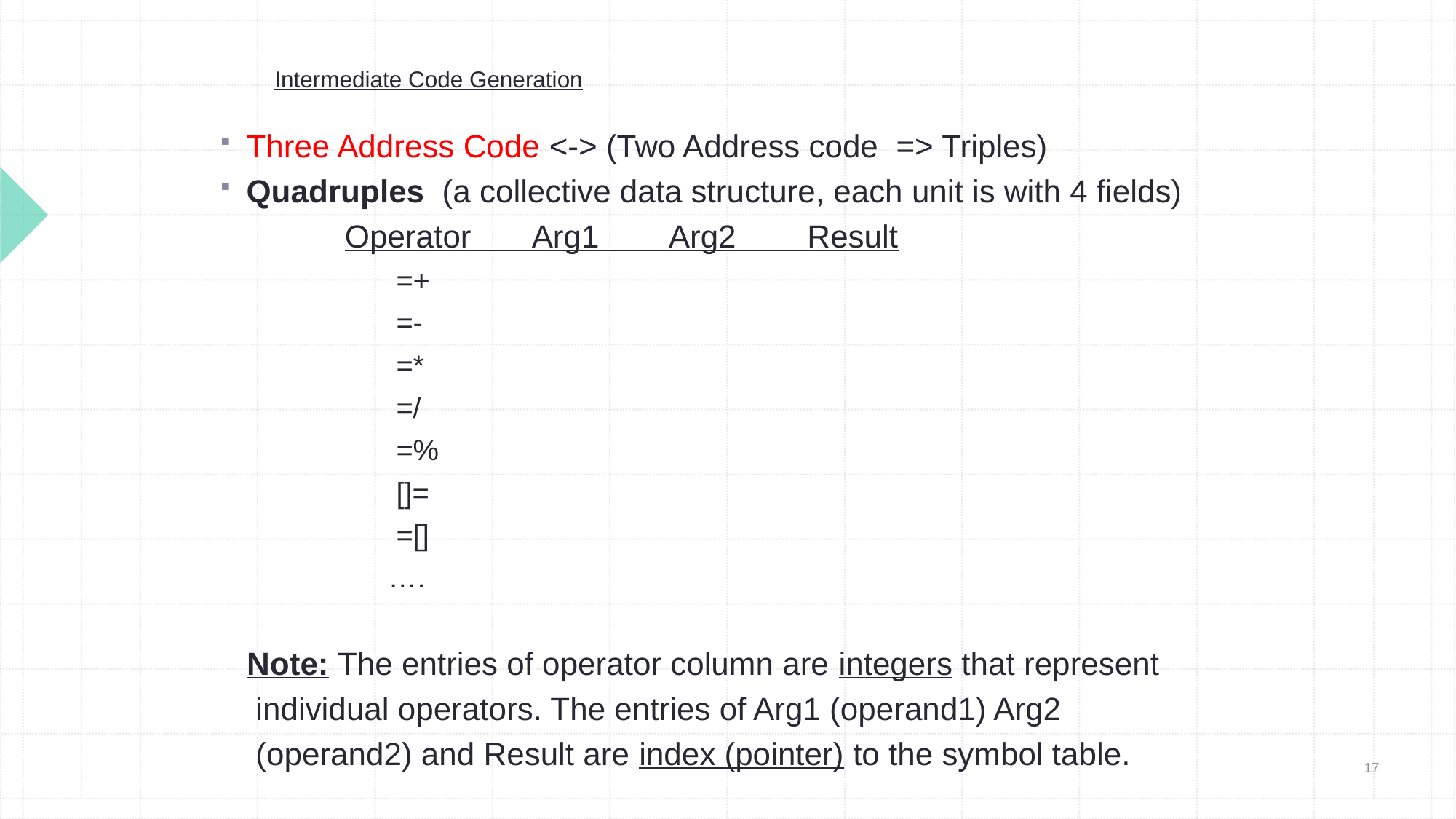

# Intermediate Code Generation
Three Address Code <-> (Two Address code  => Triples)
Quadruples  (a collective data structure, each unit is with 4 fields)
              Operator       Arg1        Arg2        Result
                      =+
                      =-
                      =*
                      =/
                      =%
                      []=
                      =[]
                     ….

   Note: The entries of operator column are integers that represent
    individual operators. The entries of Arg1 (operand1) Arg2
    (operand2) and Result are index (pointer) to the symbol table.
17